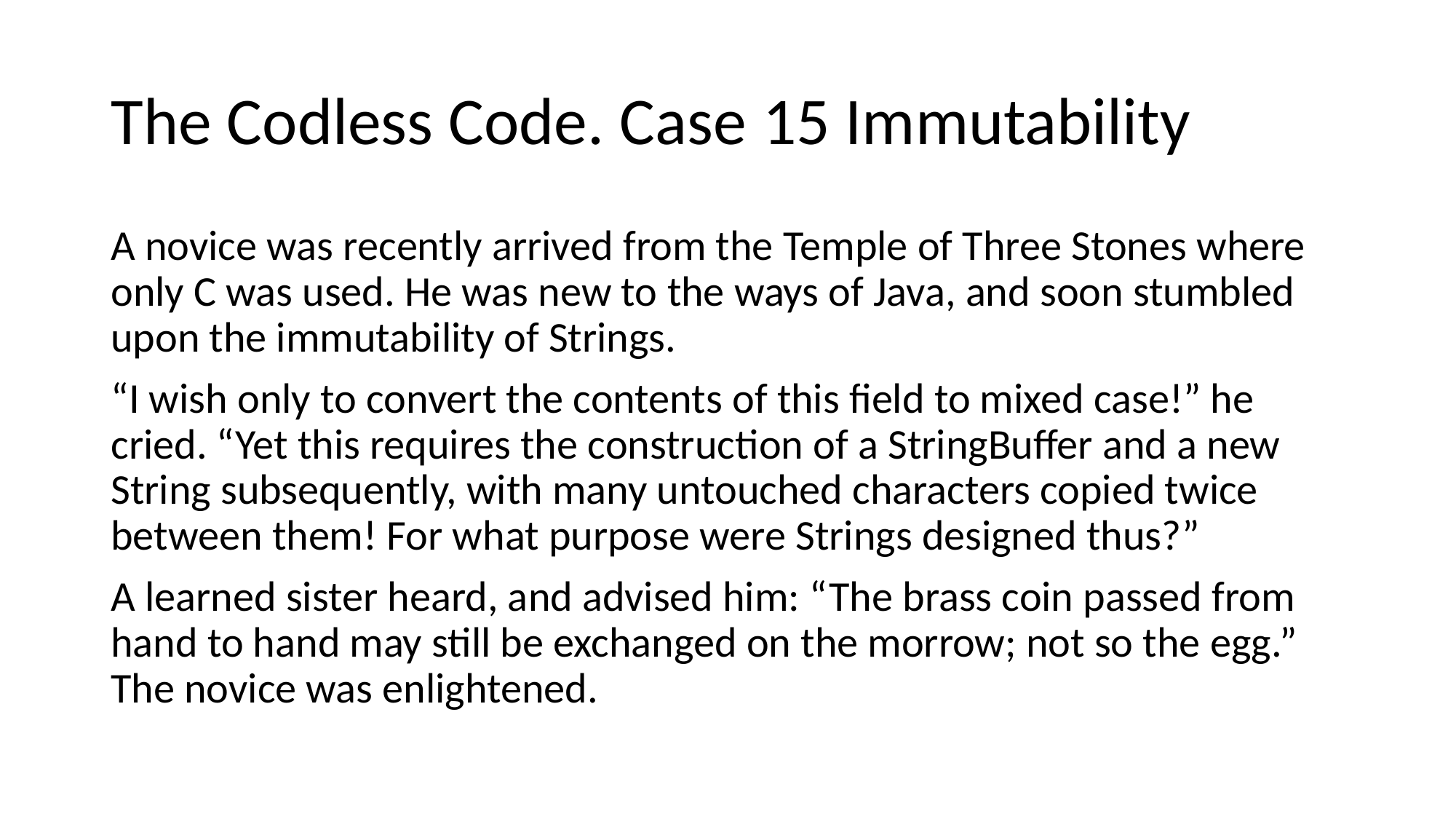

# The Codless Code. Case 15 Immutability
A novice was recently arrived from the Temple of Three Stones where only C was used. He was new to the ways of Java, and soon stumbled upon the immutability of Strings.
“I wish only to convert the contents of this field to mixed case!” he cried. “Yet this requires the construction of a StringBuffer and a new String subsequently, with many untouched characters copied twice between them! For what purpose were Strings designed thus?”
A learned sister heard, and advised him: “The brass coin passed from hand to hand may still be exchanged on the morrow; not so the egg.” The novice was enlightened.